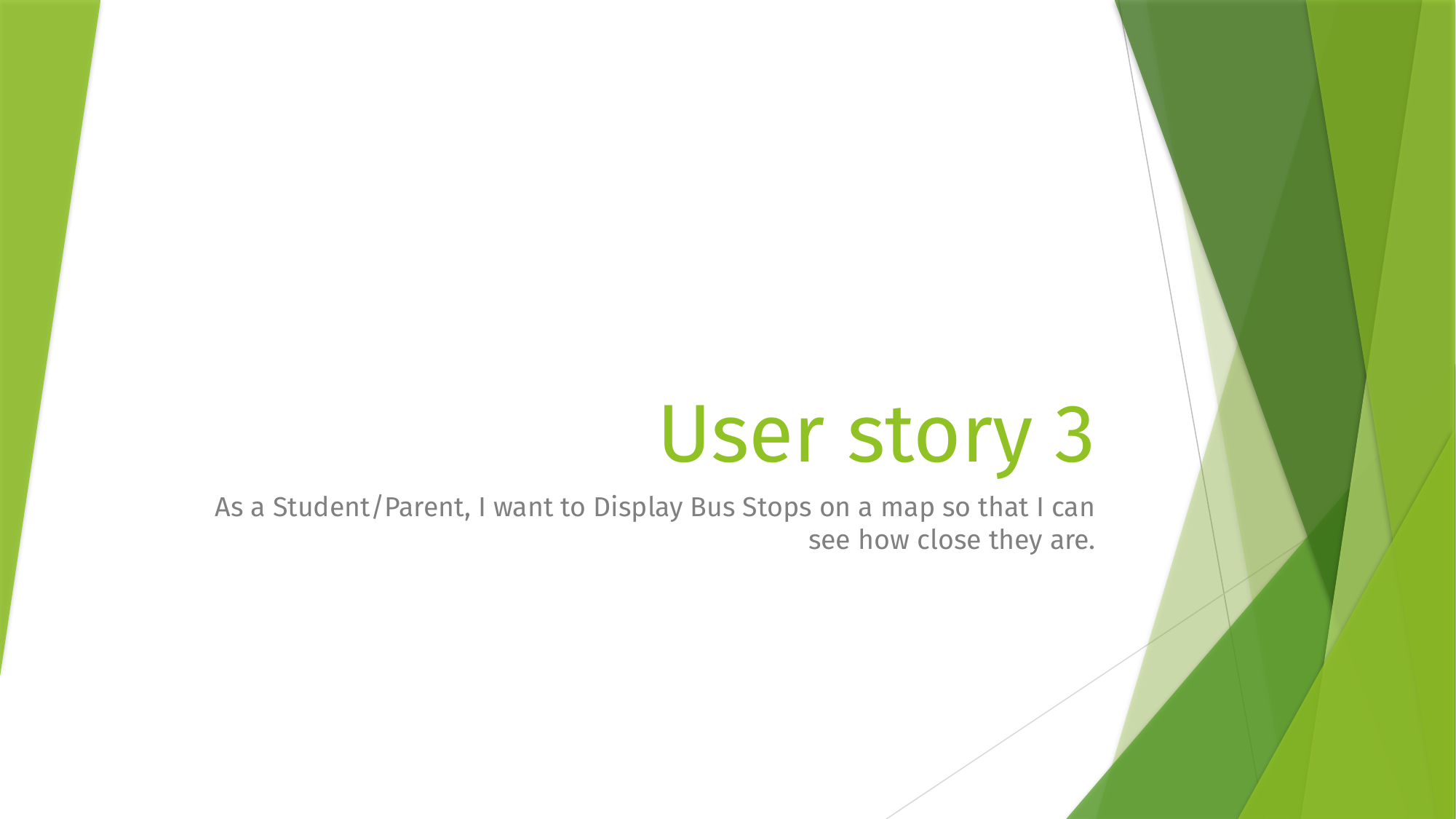

# User story 3
As a Student/Parent, I want to Display Bus Stops on a map so that I can see how close they are.